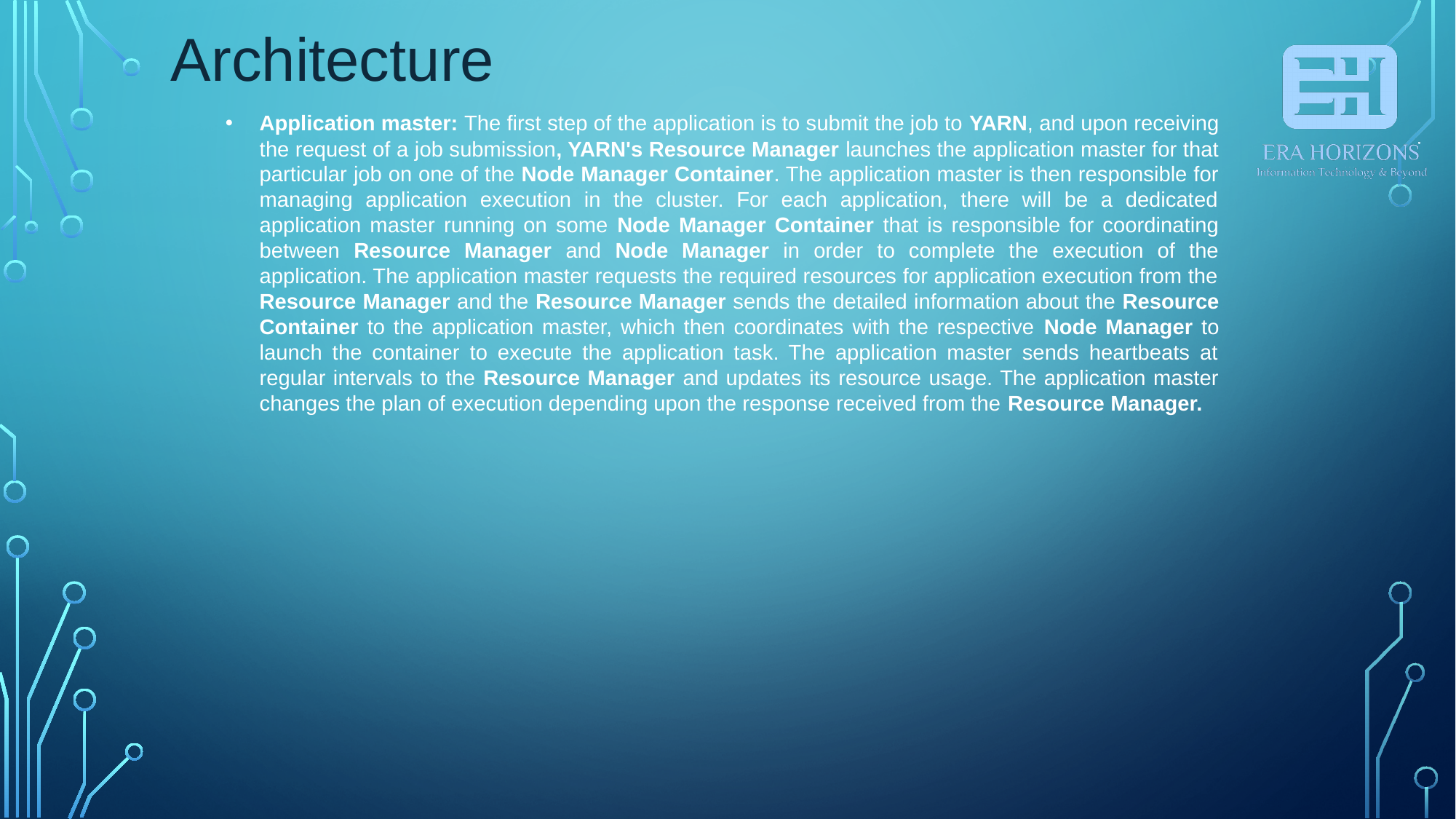

Architecture
Application master: The first step of the application is to submit the job to YARN, and upon receiving the request of a job submission, YARN's Resource Manager launches the application master for that particular job on one of the Node Manager Container. The application master is then responsible for managing application execution in the cluster. For each application, there will be a dedicated application master running on some Node Manager Container that is responsible for coordinating between Resource Manager and Node Manager in order to complete the execution of the application. The application master requests the required resources for application execution from the Resource Manager and the Resource Manager sends the detailed information about the Resource Container to the application master, which then coordinates with the respective Node Manager to launch the container to execute the application task. The application master sends heartbeats at regular intervals to the Resource Manager and updates its resource usage. The application master changes the plan of execution depending upon the response received from the Resource Manager.